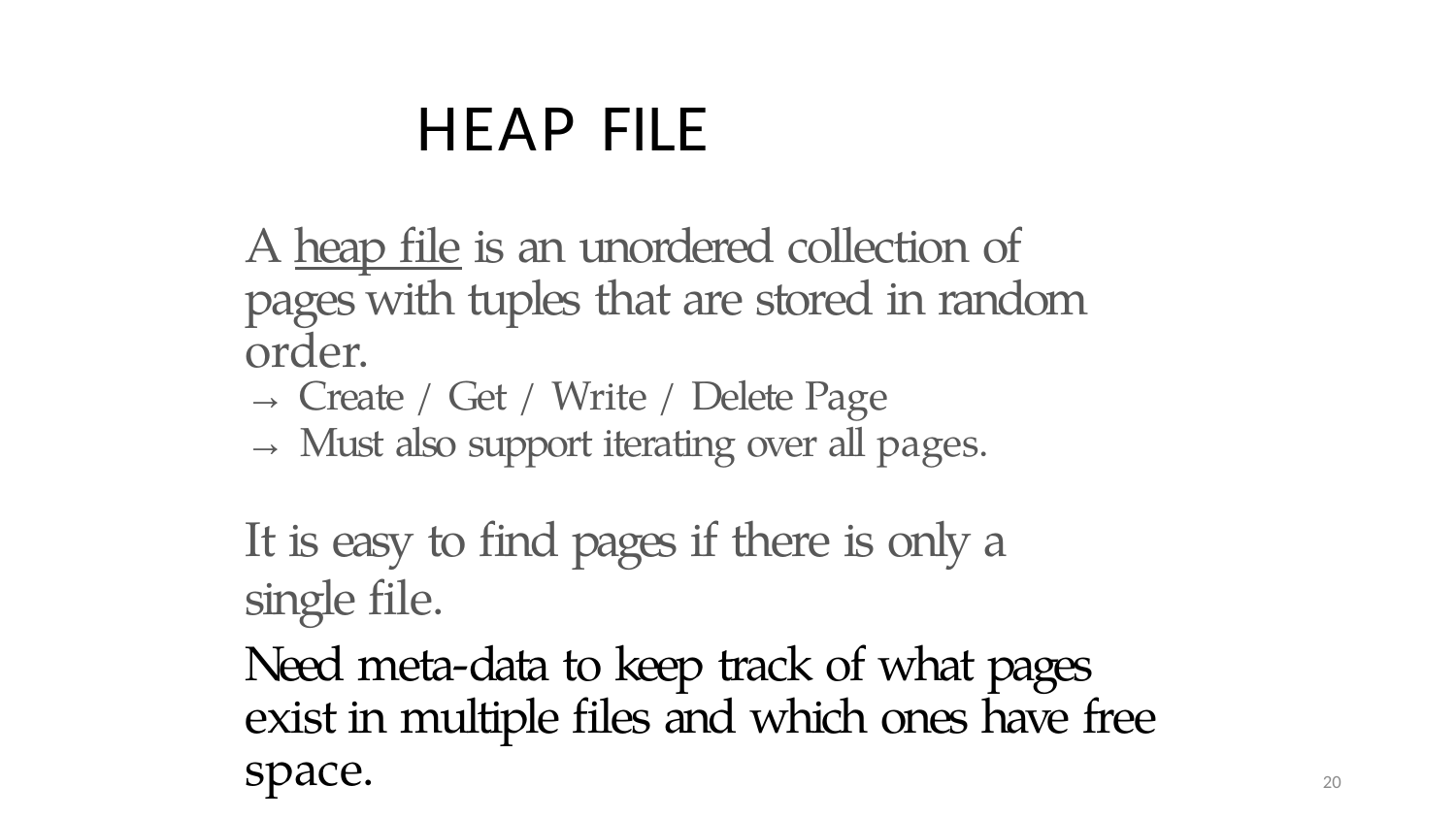

# HEAP FILE
A heap file is an unordered collection of pages with tuples that are stored in random order.
→ Create / Get / Write / Delete Page
→ Must also support iterating over all pages.
It is easy to find pages if there is only a single file.
Need meta-data to keep track of what pages exist in multiple files and which ones have free space.
20